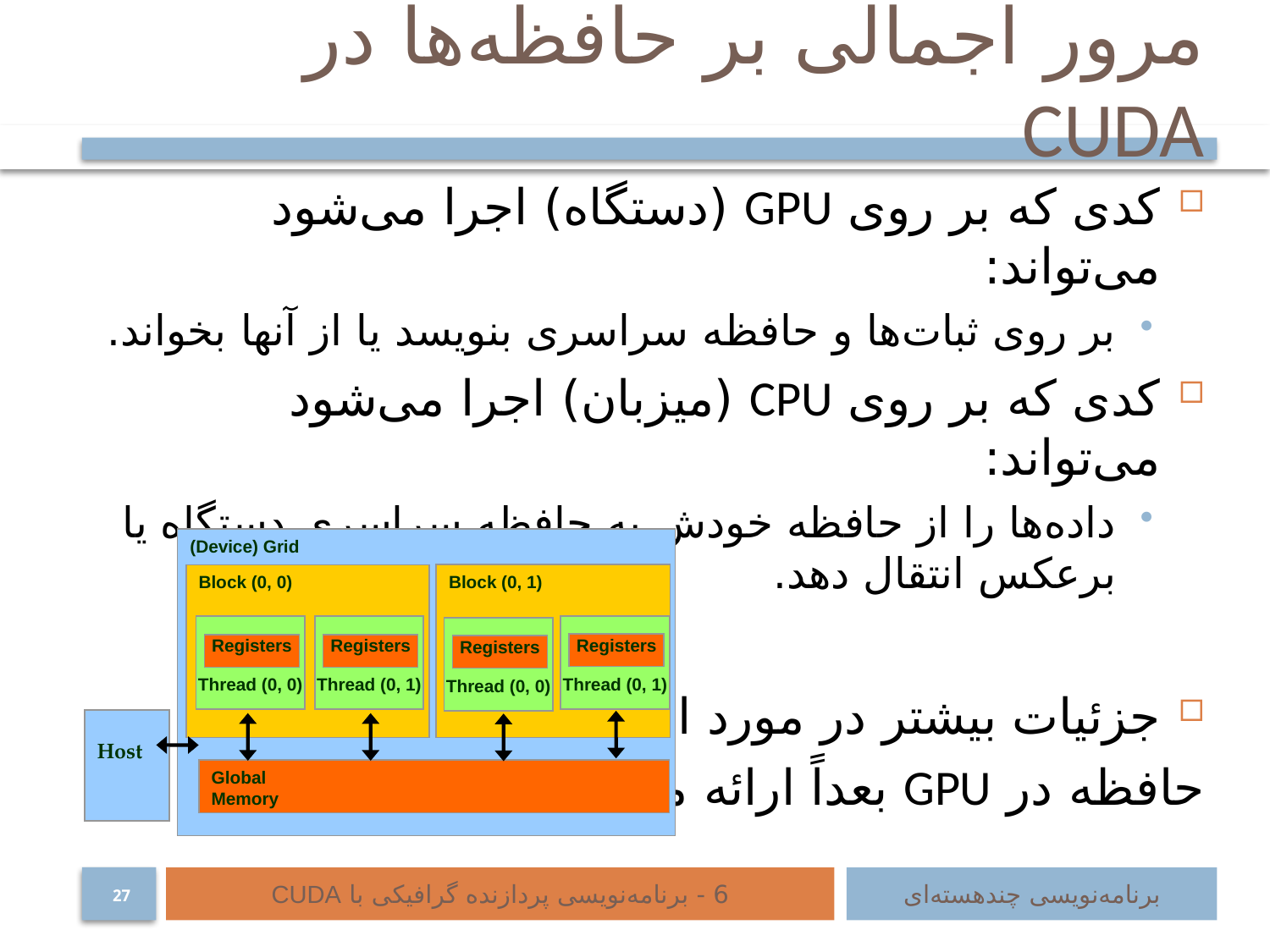

# مرور اجمالی بر حافظه‌ها در CUDA
کدی که بر روی GPU (دستگاه) اجرا می‌شود می‌تواند:
بر روی ثبات‌ها و حافظه سراسری بنویسد یا از آنها بخواند.
کدی که بر روی CPU (میزبان) اجرا می‌شود می‌تواند:
داده‌ها را از حافظه خودش به حافظه سراسری دستگاه یا برعکس انتقال دهد.

جزئیات بیشتر در مورد انواع
حافظه در GPU بعداً ارائه می‌شود.
(Device) Grid
Block (0, 1)
Block (0, 0)

Thread (0, 0)

Thread (0, 1)

Thread (0, 1)

Thread (0, 0)
Registers
Registers
Registers
Registers

Host

Global
Memory
6 - برنامه‌نویسی پردازنده گرافیکی با CUDA
برنامه‌نویسی چند‌هسته‌ای
27